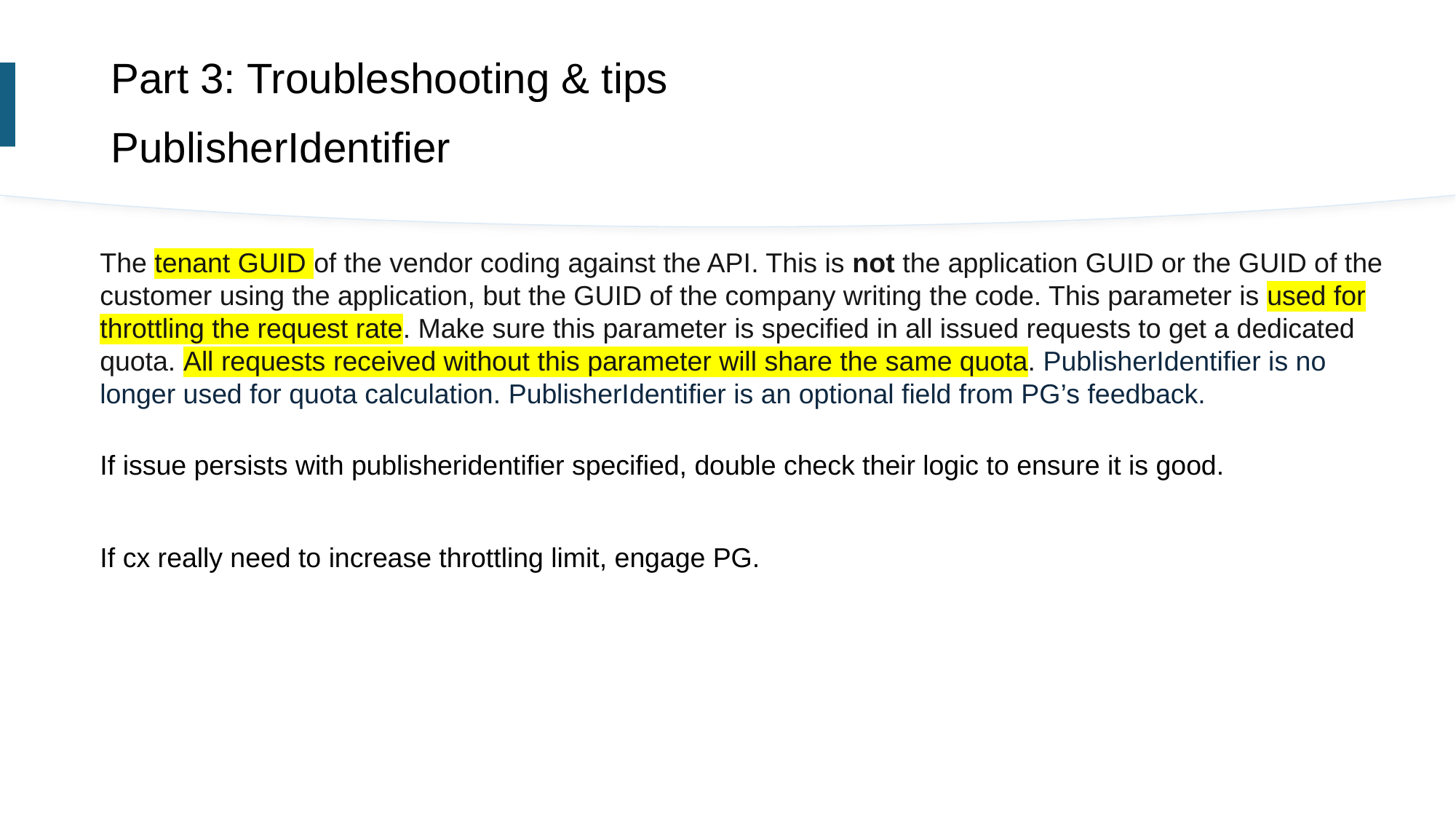

Part 3: Troubleshooting & tips
PublisherIdentifier

The tenant GUID of the vendor coding against the API. This is not the application GUID or the GUID of the customer using the application, but the GUID of the company writing the code. This parameter is used for throttling the request rate. Make sure this parameter is specified in all issued requests to get a dedicated quota. All requests received without this parameter will share the same quota. PublisherIdentifier is no longer used for quota calculation. PublisherIdentifier is an optional field from PG’s feedback.
If issue persists with publisheridentifier specified, double check their logic to ensure it is good.
If cx really need to increase throttling limit, engage PG.